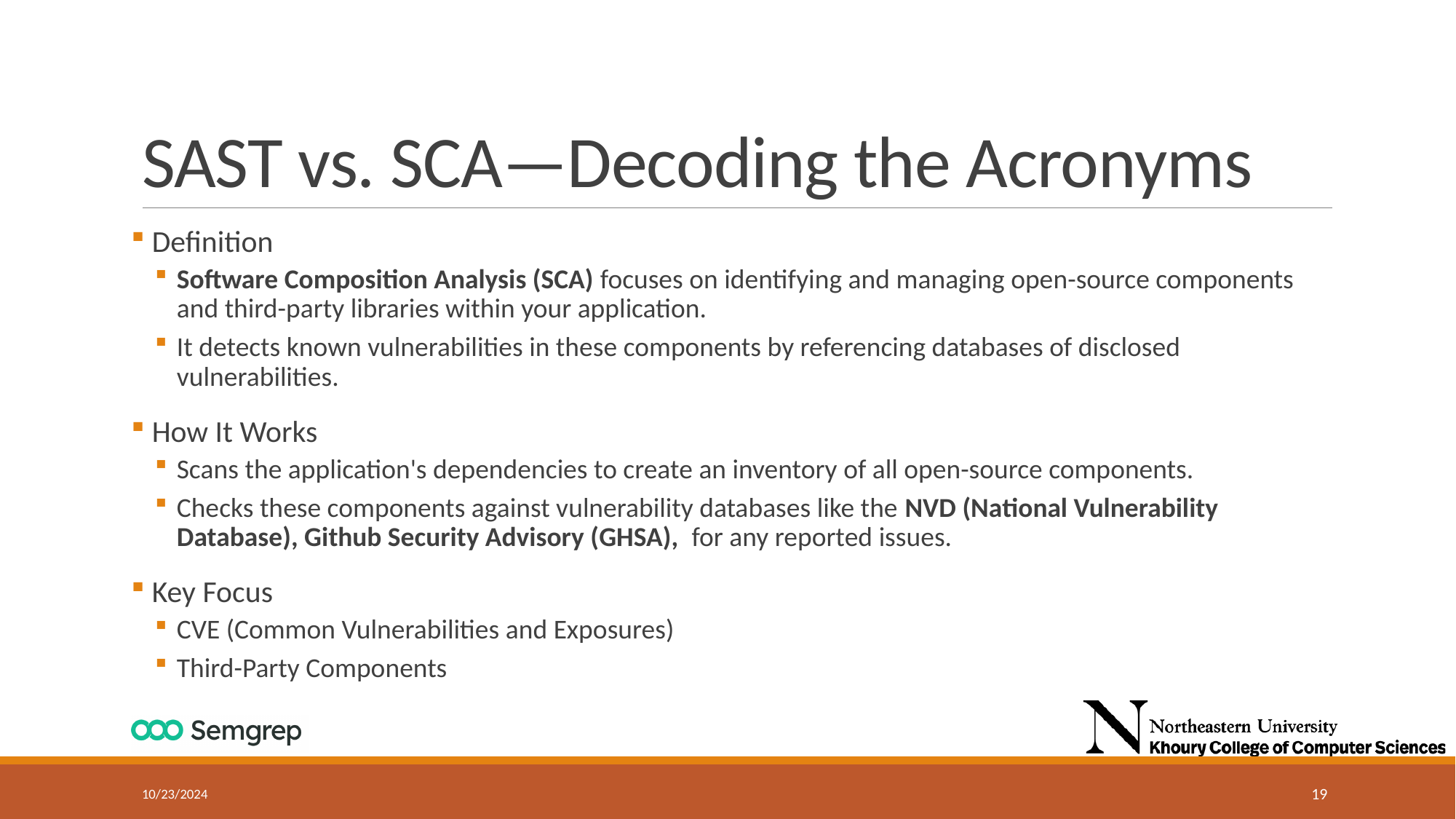

# SAST vs. SCA—Decoding the Acronyms
 Definition
Software Composition Analysis (SCA) focuses on identifying and managing open-source components and third-party libraries within your application.
It detects known vulnerabilities in these components by referencing databases of disclosed vulnerabilities.
 How It Works
Scans the application's dependencies to create an inventory of all open-source components.
Checks these components against vulnerability databases like the NVD (National Vulnerability Database), Github Security Advisory (GHSA),  for any reported issues.
 Key Focus
CVE (Common Vulnerabilities and Exposures)
Third-Party Components

10/23/2024
19